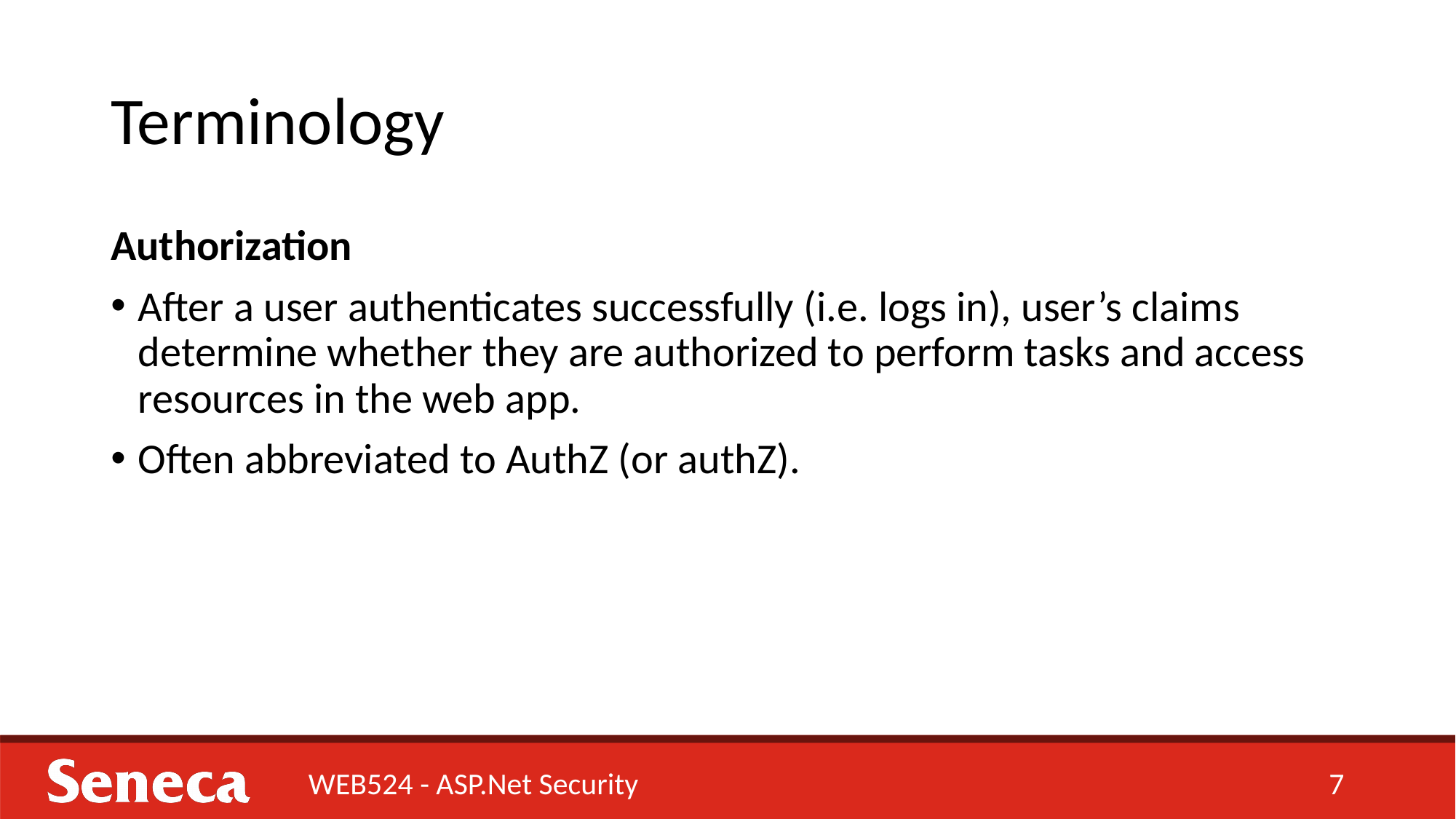

# Terminology
Authorization
After a user authenticates successfully (i.e. logs in), user’s claims determine whether they are authorized to perform tasks and access resources in the web app.
Often abbreviated to AuthZ (or authZ).
WEB524 - ASP.Net Security
7